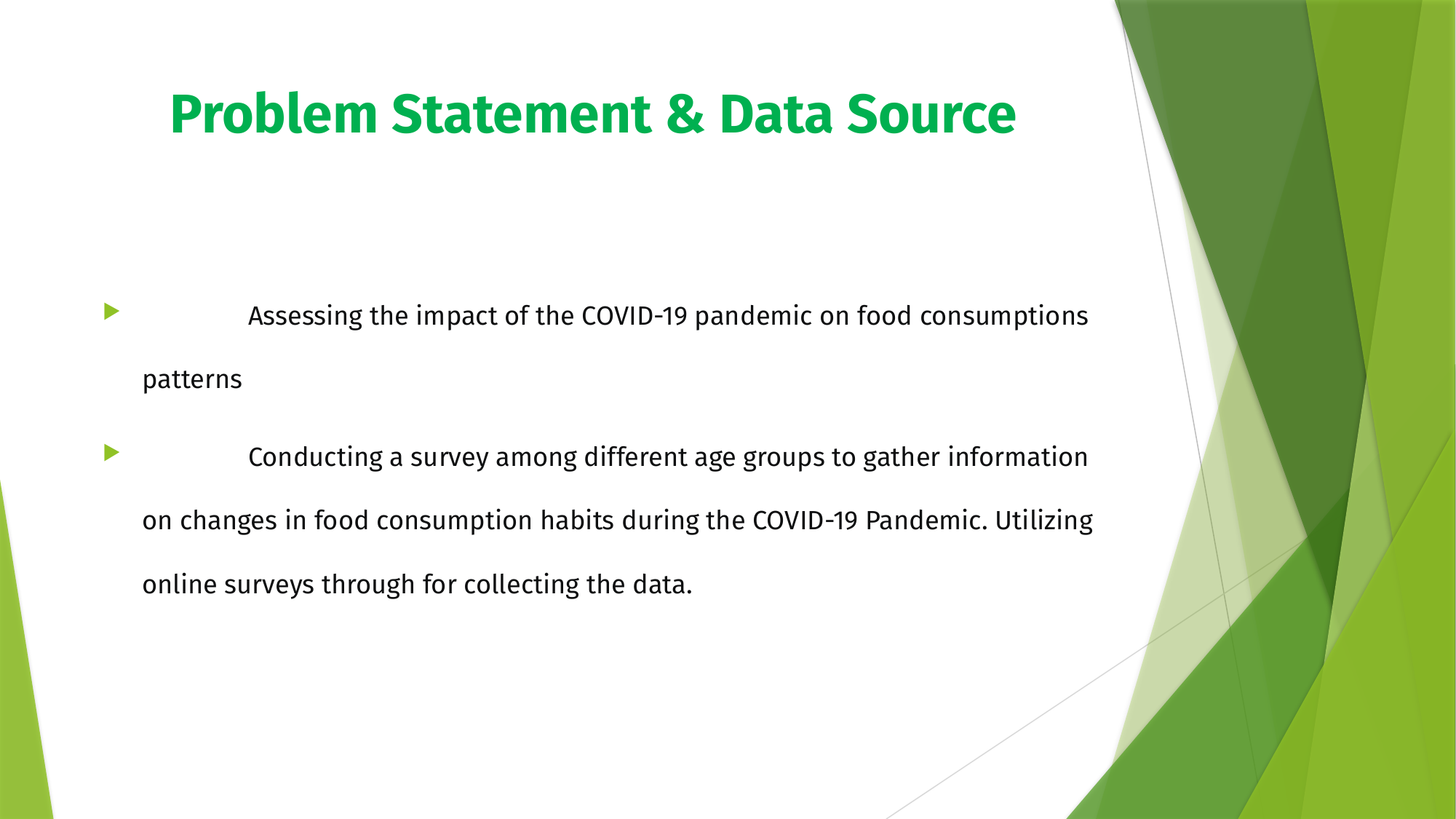

# Problem Statement & Data Source
	Assessing the impact of the COVID-19 pandemic on food consumptions patterns
	Conducting a survey among different age groups to gather information on changes in food consumption habits during the COVID-19 Pandemic. Utilizing online surveys through for collecting the data.